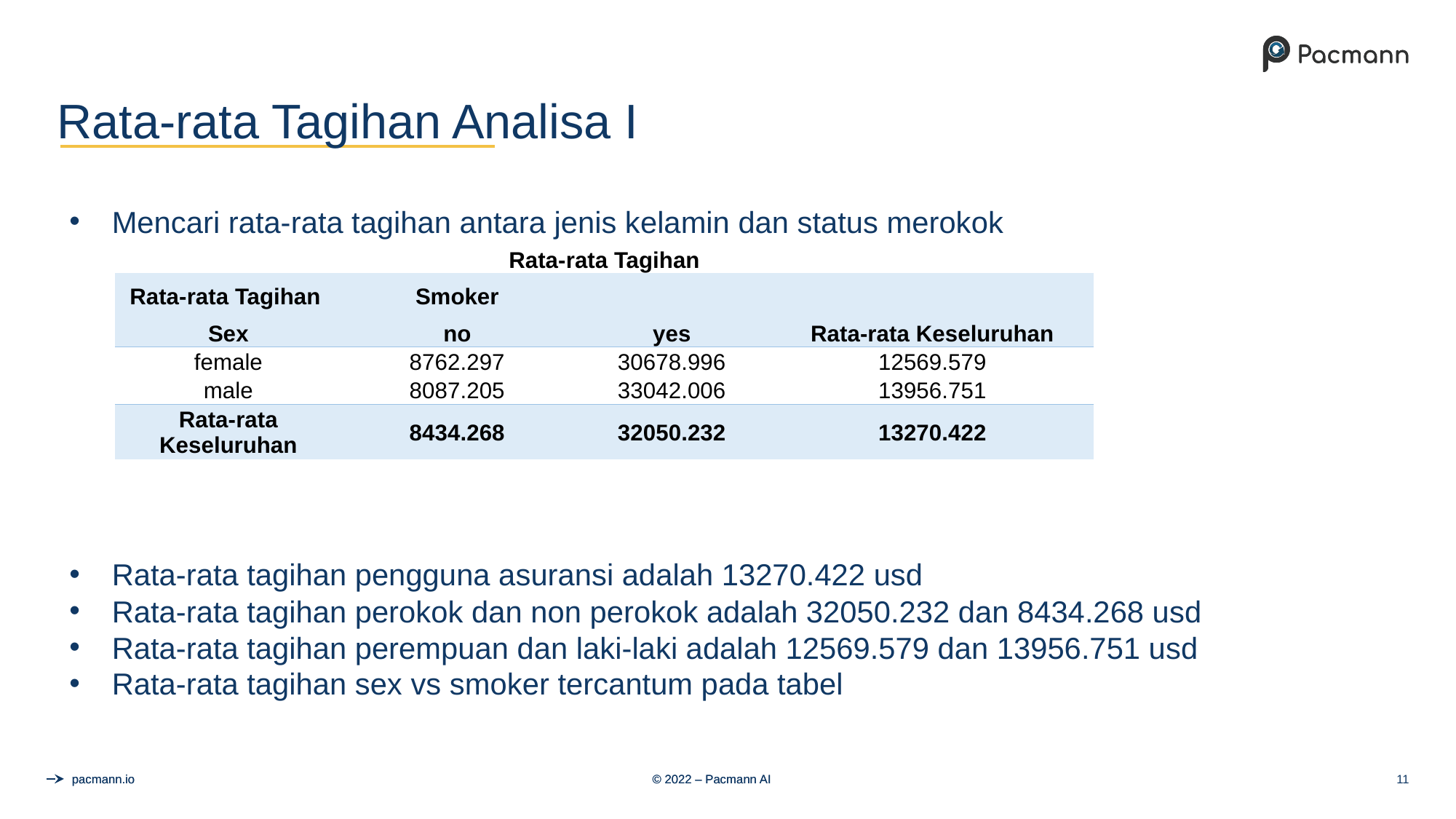

# Rata-rata Tagihan Analisa I
Mencari rata-rata tagihan antara jenis kelamin dan status merokok
| Rata-rata Tagihan |  |  |  |
| --- | --- | --- | --- |
| Rata-rata Tagihan | Smoker |  |  |
| Sex | no | yes | Rata-rata Keseluruhan |
| female | 8762.297 | 30678.996 | 12569.579 |
| male | 8087.205 | 33042.006 | 13956.751 |
| Rata-rata Keseluruhan | 8434.268 | 32050.232 | 13270.422 |
Rata-rata tagihan pengguna asuransi adalah 13270.422 usd
Rata-rata tagihan perokok dan non perokok adalah 32050.232 dan 8434.268 usd
Rata-rata tagihan perempuan dan laki-laki adalah 12569.579 dan 13956.751 usd
Rata-rata tagihan sex vs smoker tercantum pada tabel